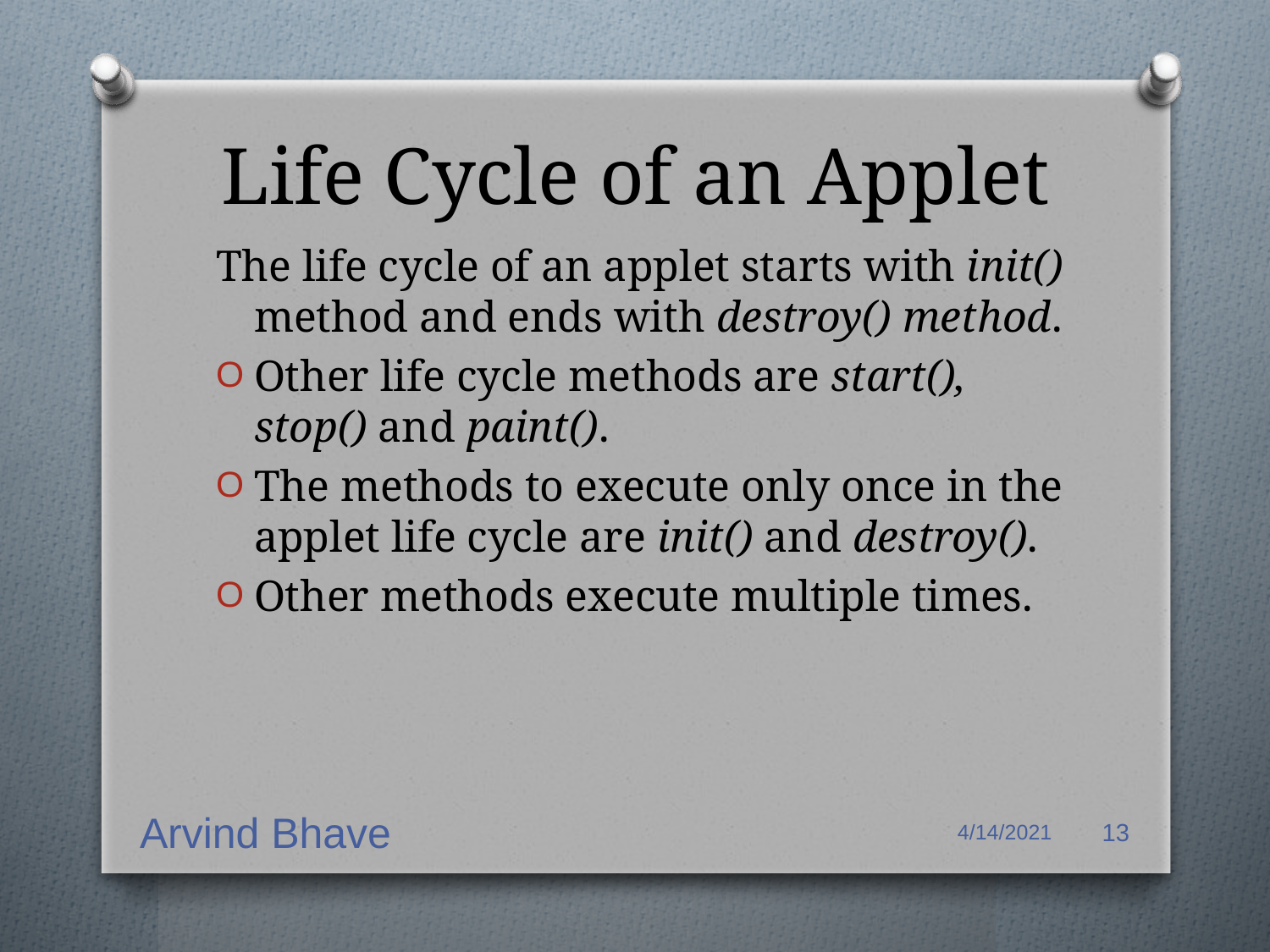

# Life Cycle of an Applet
The life cycle of an applet starts with init()  method and ends with destroy() method.
Other life cycle methods are start(), stop() and paint().
The methods to execute only once in the applet life cycle are init() and destroy().
Other methods execute multiple times.
Arvind Bhave
4/14/2021
13